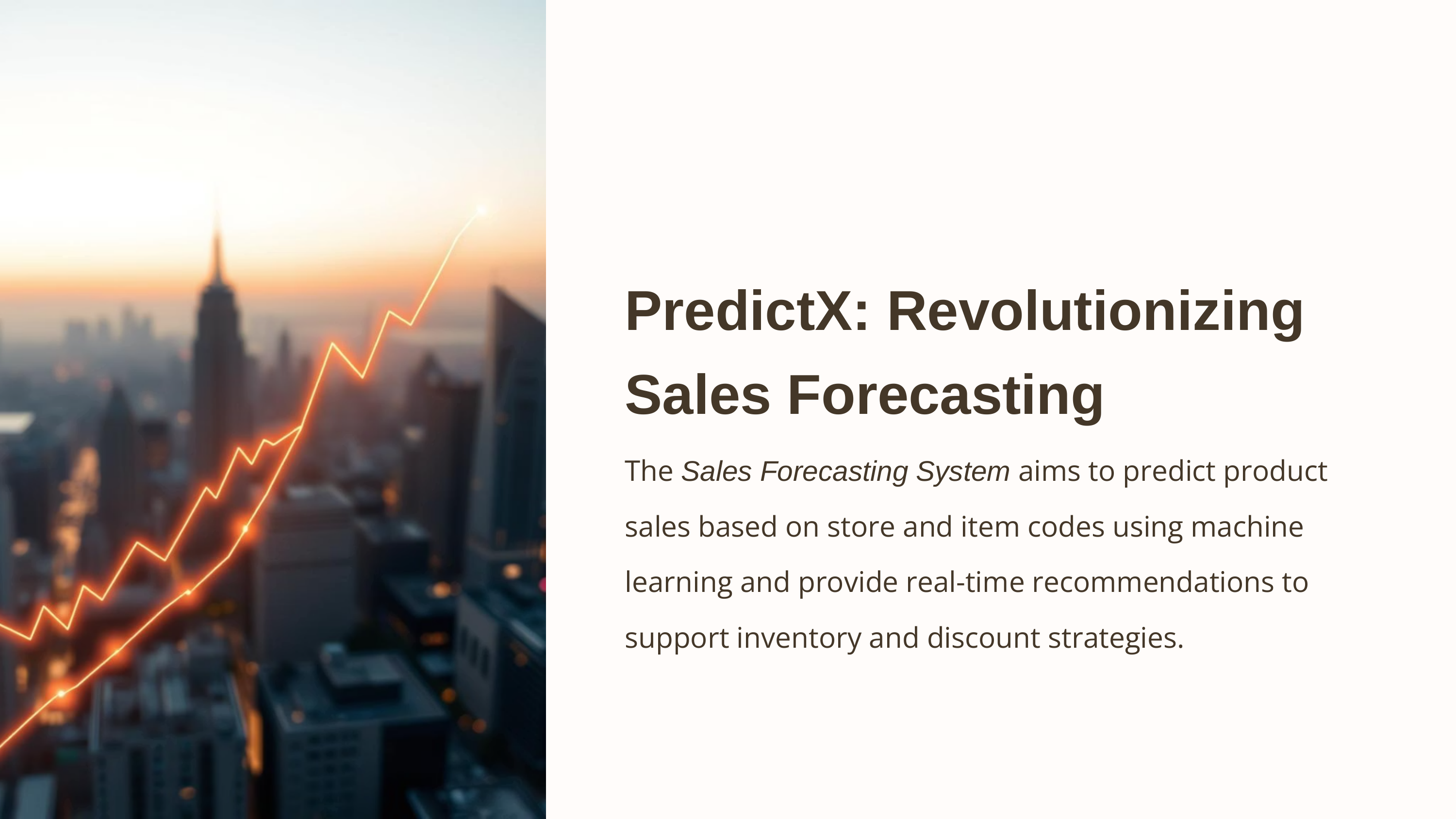

PredictX: Revolutionizing Sales Forecasting

The Sales Forecasting System aims to predict product sales based on store and item codes using machine learning and provide real-time recommendations to support inventory and discount strategies.